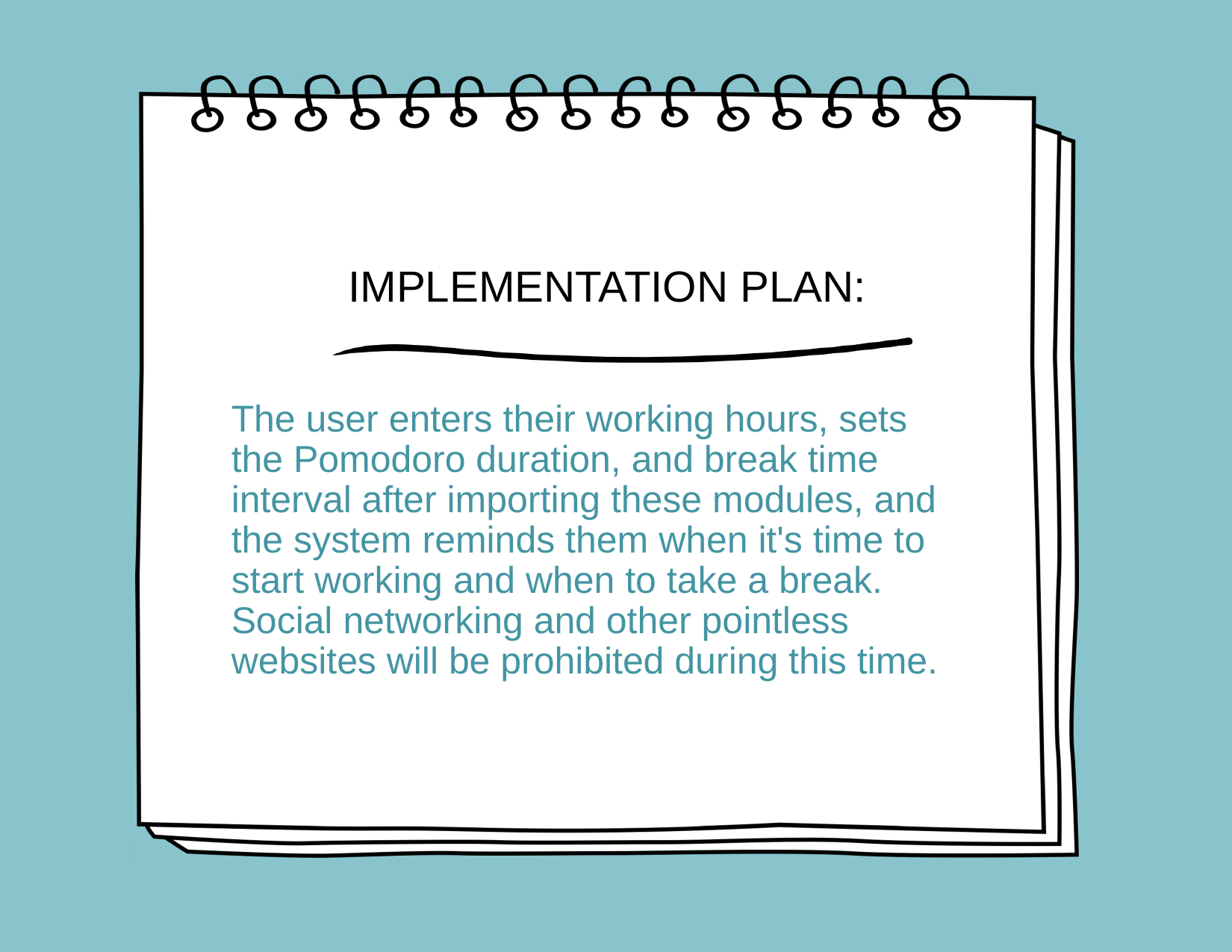

# IMPLEMENTATION PLAN:
The user enters their working hours, sets the Pomodoro duration, and break time interval after importing these modules, and the system reminds them when it's time to start working and when to take a break. Social networking and other pointless websites will be prohibited during this time.